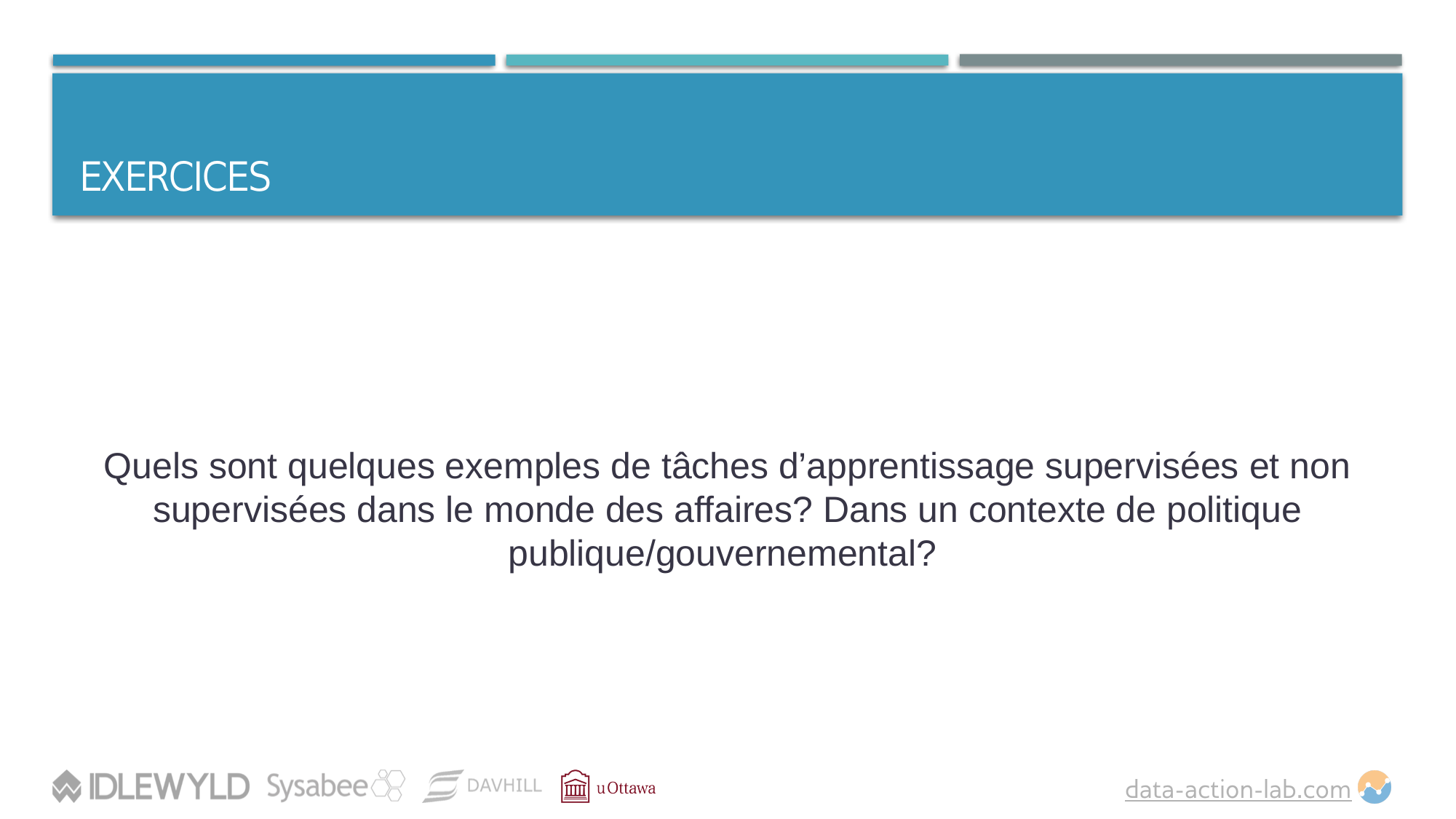

# EXERCICES
Quels sont quelques exemples de tâches d’apprentissage supervisées et non supervisées dans le monde des affaires? Dans un contexte de politique publique/gouvernemental?